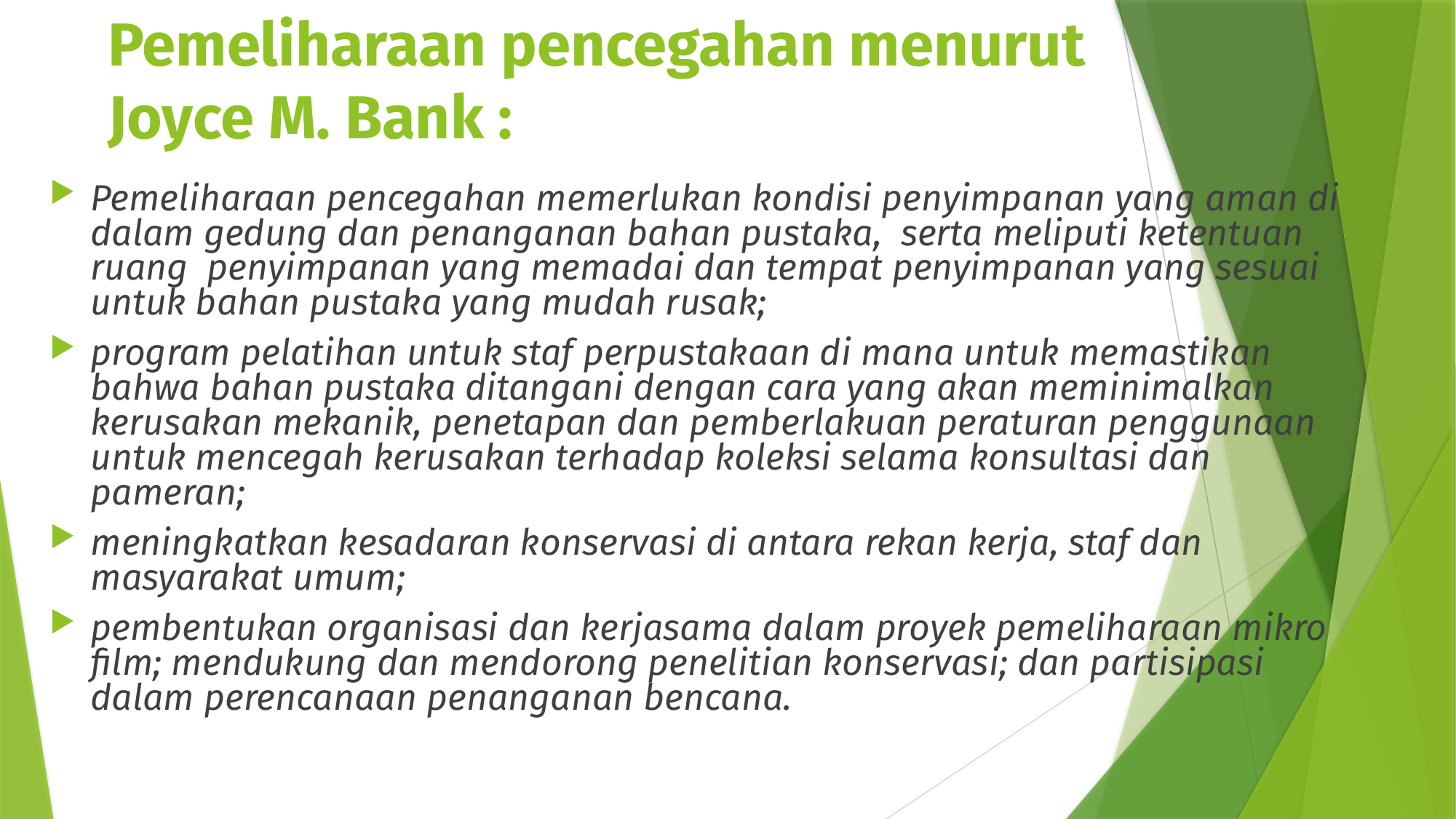

# Pemeliharaan pencegahan menurut Joyce M. Bank :
Pemeliharaan pencegahan memerlukan kondisi penyimpanan yang aman di dalam gedung dan penanganan bahan pustaka,  serta meliputi ketentuan ruang  penyimpanan yang memadai dan tempat penyimpanan yang sesuai untuk bahan pustaka yang mudah rusak;
program pelatihan untuk staf perpustakaan di mana untuk memastikan bahwa bahan pustaka ditangani dengan cara yang akan meminimalkan kerusakan mekanik, penetapan dan pemberlakuan peraturan penggunaan untuk mencegah kerusakan terhadap koleksi selama konsultasi dan pameran;
meningkatkan kesadaran konservasi di antara rekan kerja, staf dan masyarakat umum;
pembentukan organisasi dan kerjasama dalam proyek pemeliharaan mikro film; mendukung dan mendorong penelitian konservasi; dan partisipasi dalam perencanaan penanganan bencana.